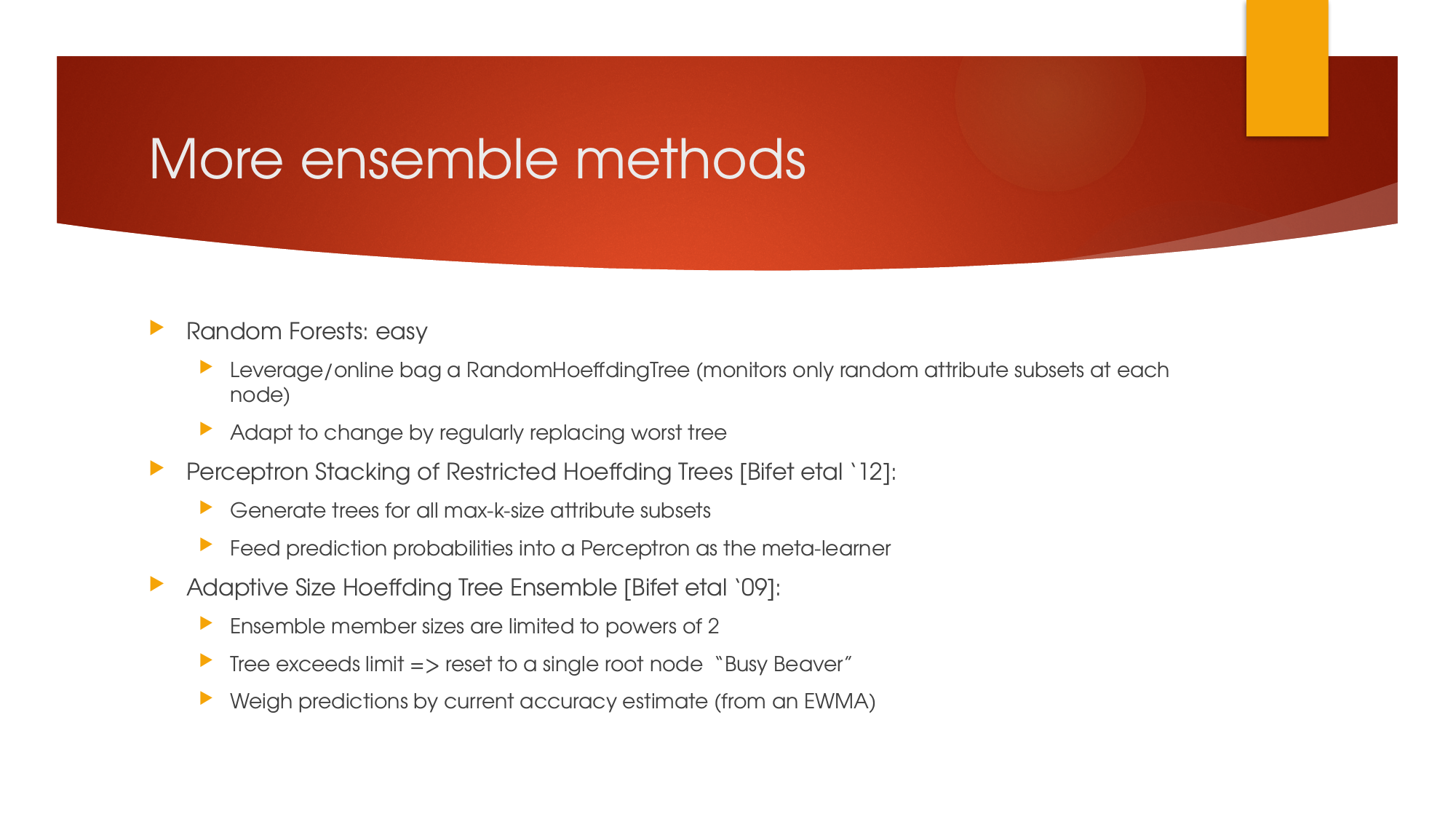

# More ensemble methods
Random Forests: easy
Leverage/online bag a RandomHoeffdingTree (monitors only random attribute subsets at each node)
Adapt to change by regularly replacing worst tree
Perceptron Stacking of Restricted Hoeffding Trees [Bifet etal ‘12]:
Generate trees for all max-k-size attribute subsets
Feed prediction probabilities into a Perceptron as the meta-learner
Adaptive Size Hoeffding Tree Ensemble [Bifet etal ‘09]:
Ensemble member sizes are limited to powers of 2
Tree exceeds limit => reset to a single root node  “Busy Beaver”
Weigh predictions by current accuracy estimate (from an EWMA)